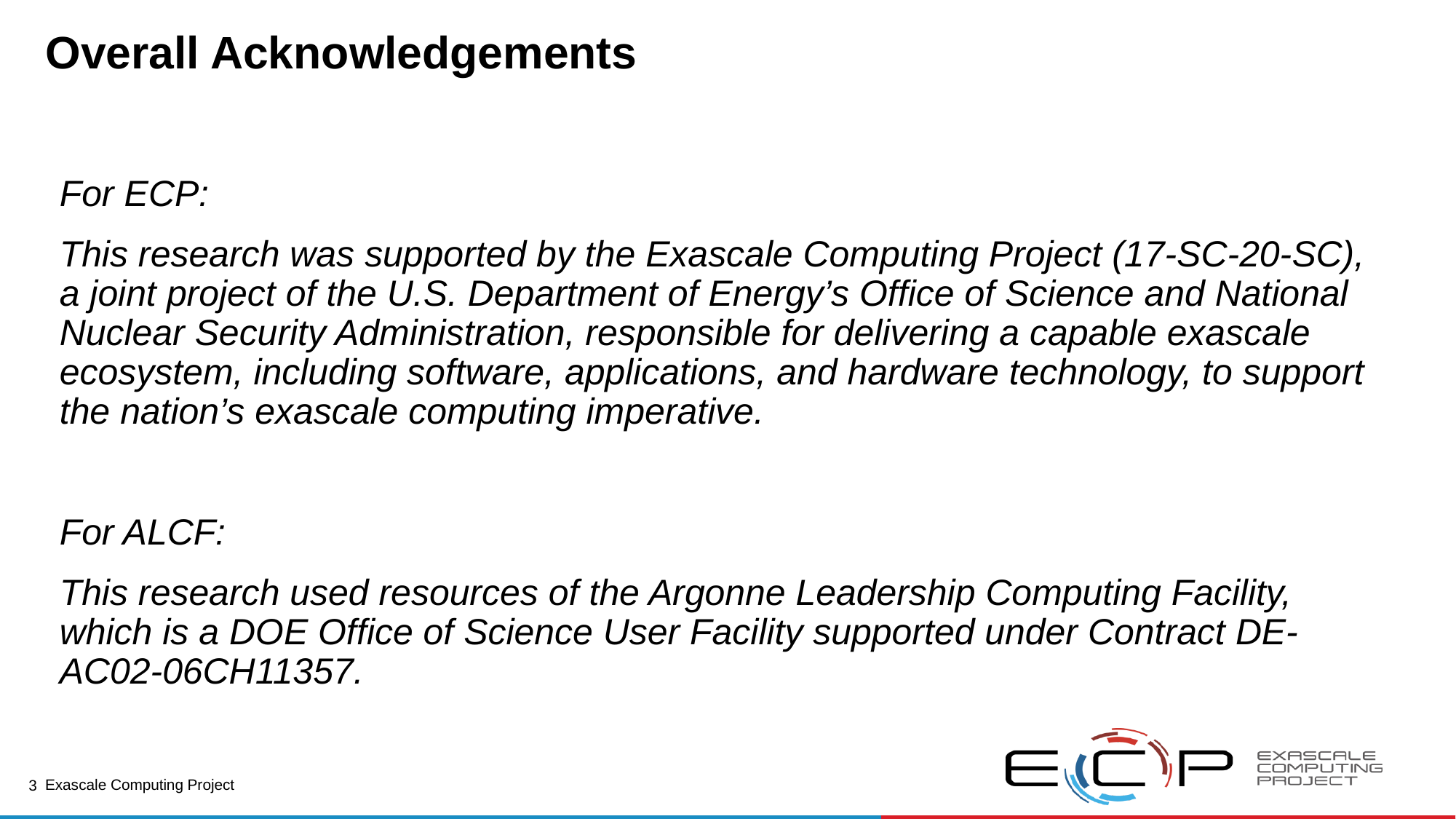

# Overall Acknowledgements
For ECP:
This research was supported by the Exascale Computing Project (17-SC-20-SC), a joint project of the U.S. Department of Energy’s Office of Science and National Nuclear Security Administration, responsible for delivering a capable exascale ecosystem, including software, applications, and hardware technology, to support the nation’s exascale computing imperative.

For ALCF:
This research used resources of the Argonne Leadership Computing Facility, which is a DOE Office of Science User Facility supported under Contract DE-AC02-06CH11357.